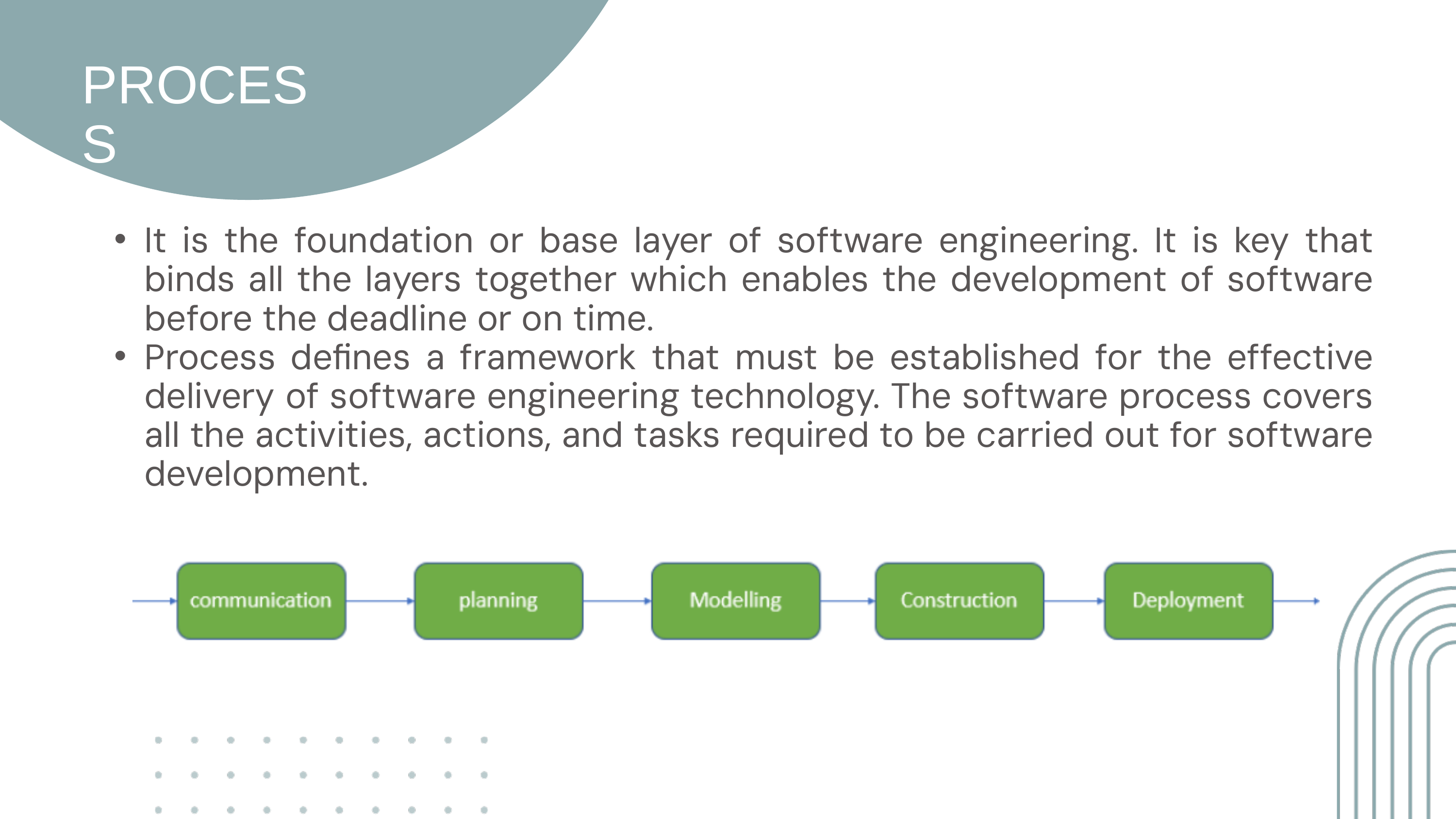

PROCESS
It is the foundation or base layer of software engineering. It is key that binds all the layers together which enables the development of software before the deadline or on time.
Process defines a framework that must be established for the effective delivery of software engineering technology. The software process covers all the activities, actions, and tasks required to be carried out for software development.